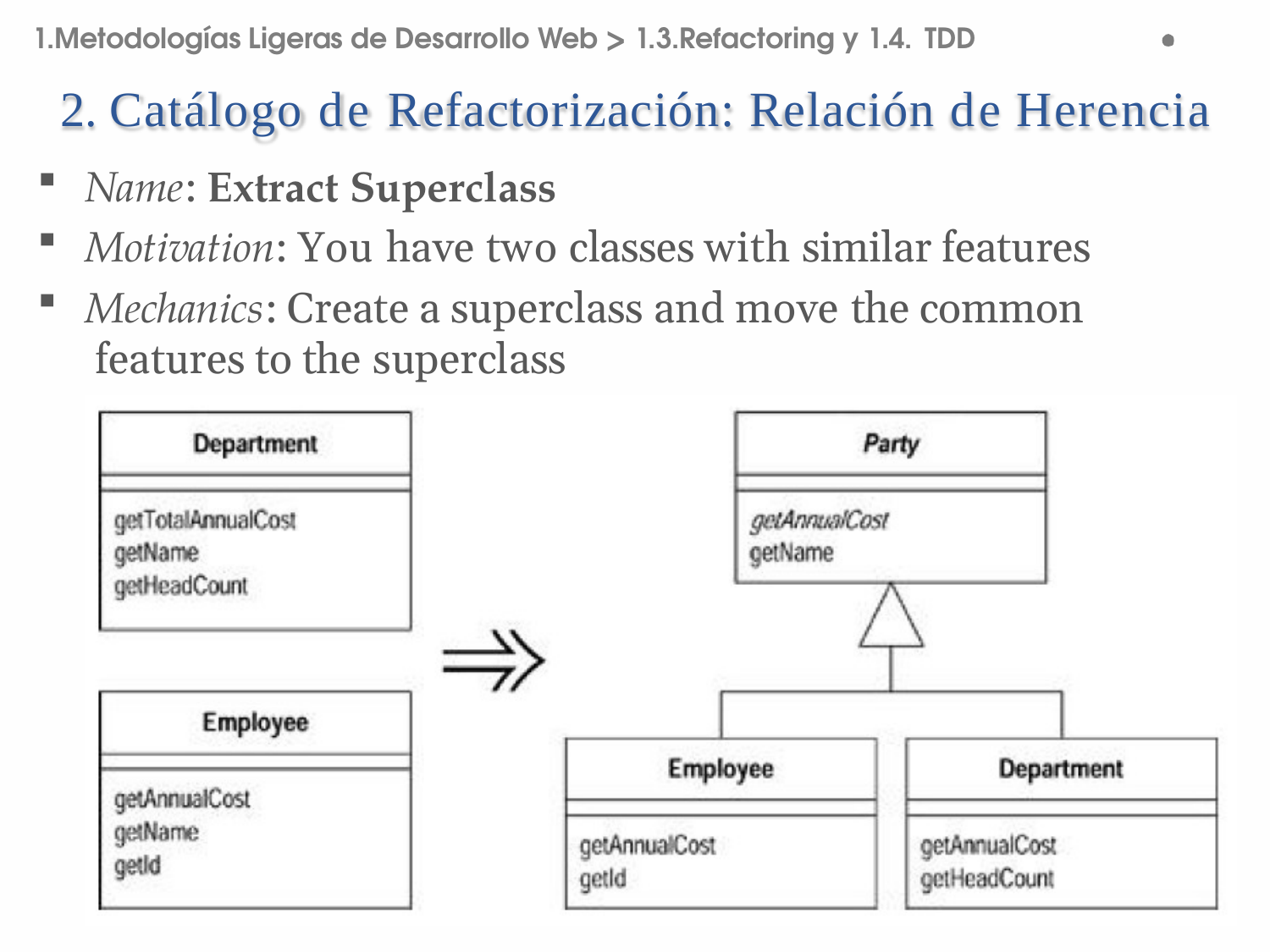

1.Metodologías Ligeras de Desarrollo Web > 1.3.Refactoring y 1.4. TDD

# 2. Catálogo de Refactorización: Relación de Herencia
Name: Extract Superclass
Motivation: You have two classes with similar features
Mechanics: Create a superclass and move the common  features to the superclass